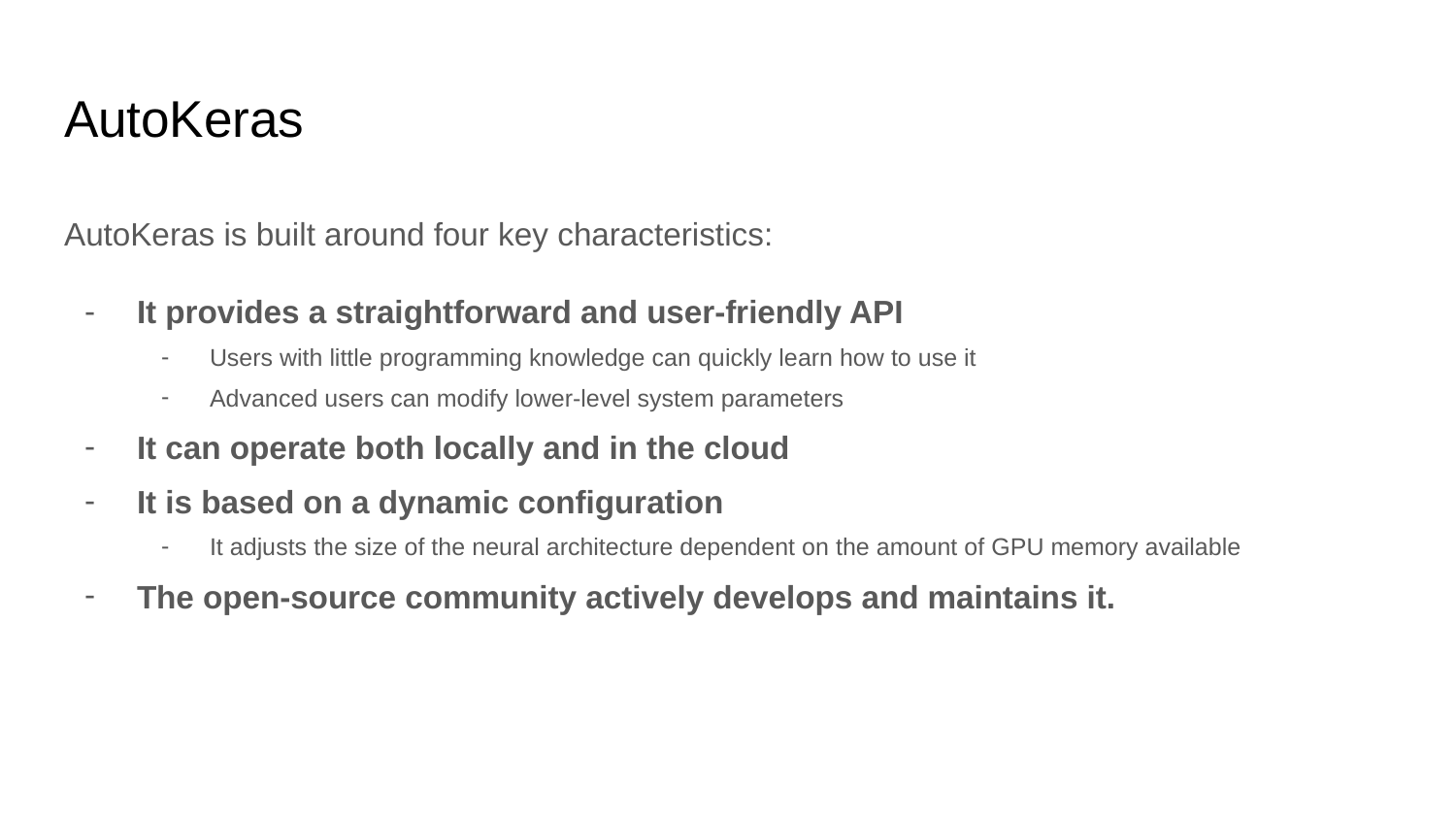

# AutoKeras
AutoKeras is built around four key characteristics:
It provides a straightforward and user-friendly API
Users with little programming knowledge can quickly learn how to use it
Advanced users can modify lower-level system parameters
It can operate both locally and in the cloud
It is based on a dynamic configuration
It adjusts the size of the neural architecture dependent on the amount of GPU memory available
The open-source community actively develops and maintains it.